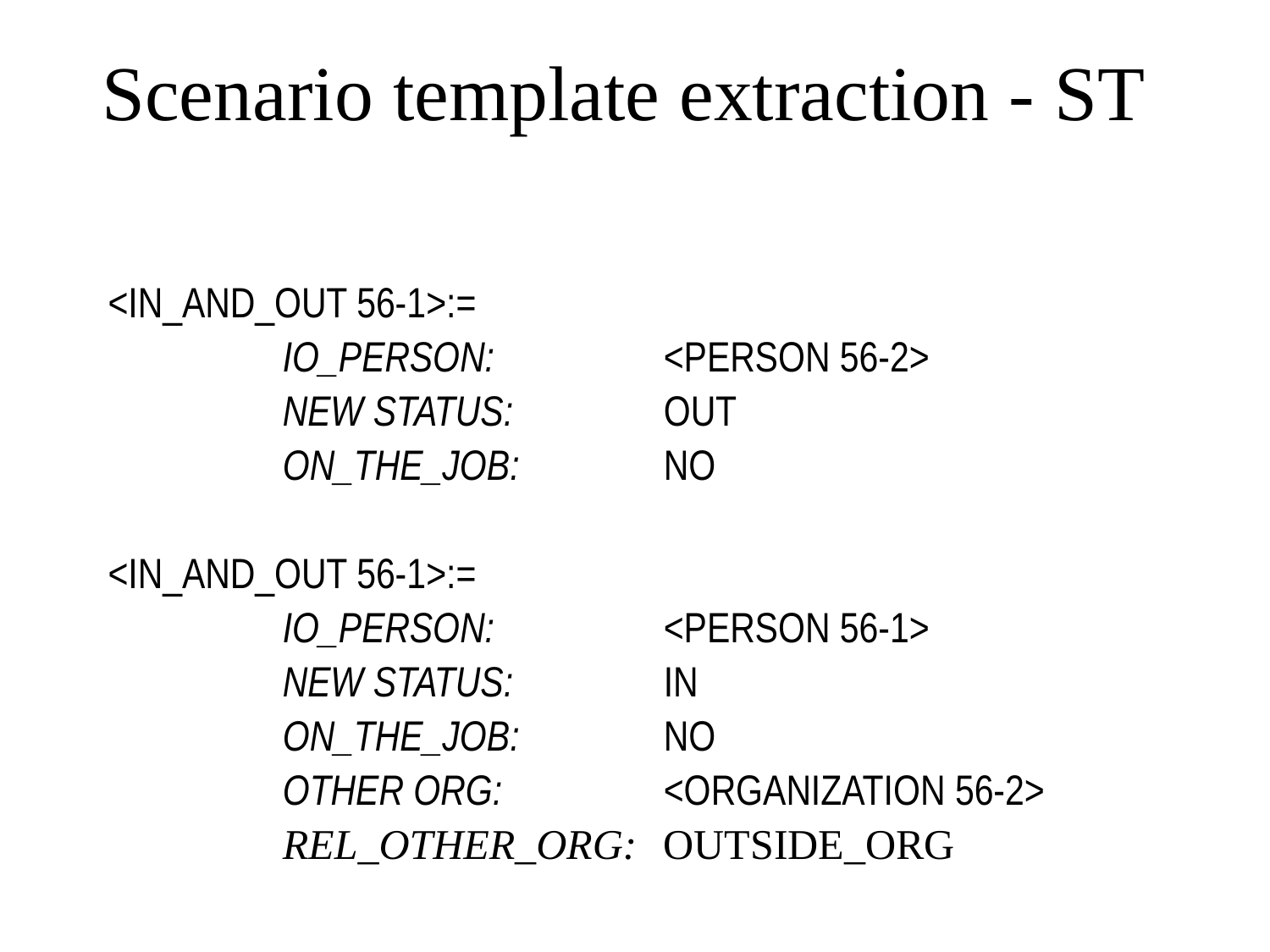

# Scenario template extraction - ST
<IN_AND_OUT 56-1>:=
		IO_PERSON:		<PERSON 56-2>
		NEW STATUS:		OUT
		ON_THE_JOB:		NO

<IN_AND_OUT 56-1>:=
		IO_PERSON:		<PERSON 56-1>
		NEW STATUS:		IN
		ON_THE_JOB:		NO
		OTHER ORG:		<ORGANIZATION 56-2>
		REL_OTHER_ORG:	OUTSIDE_ORG